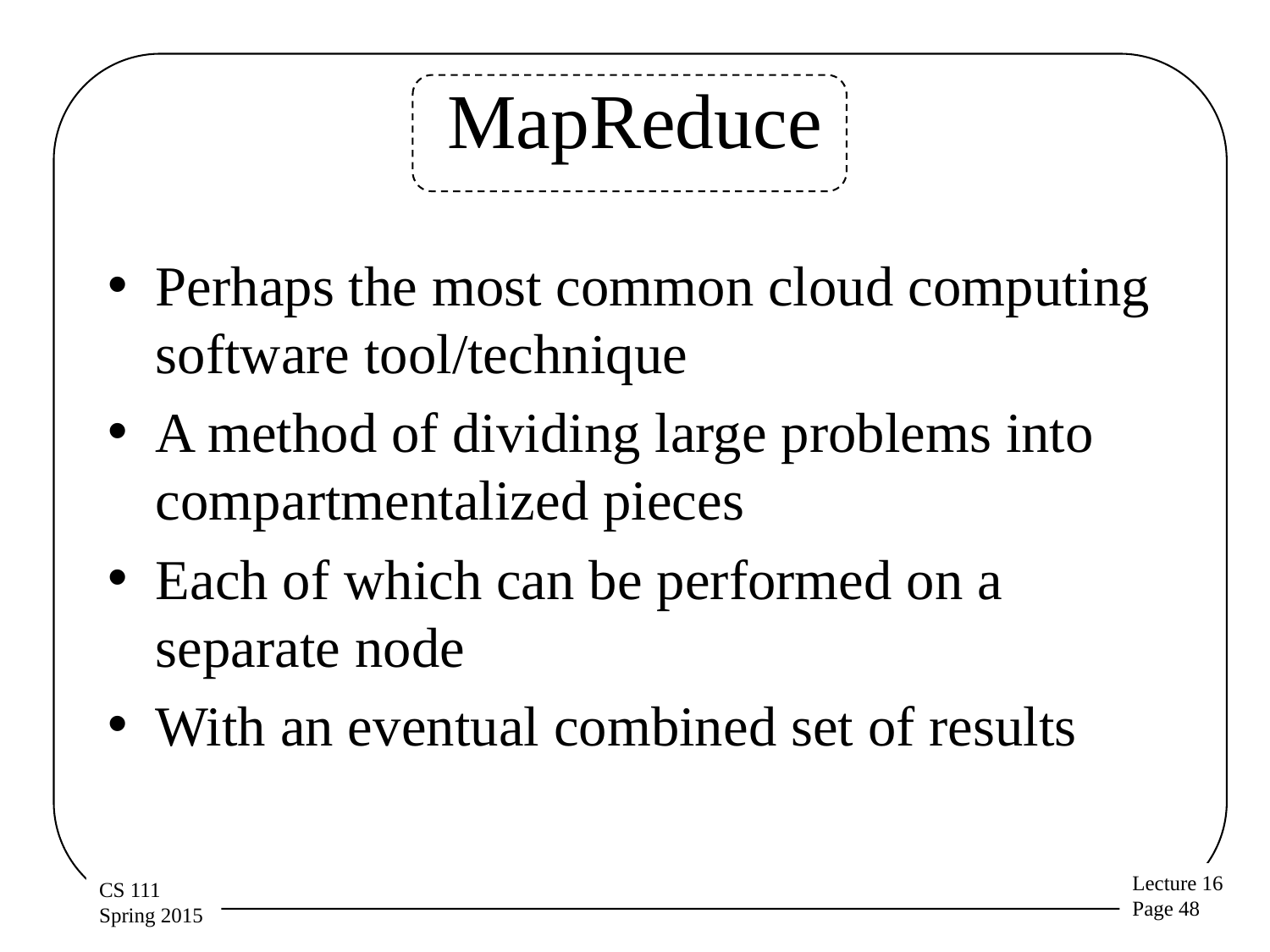

# MapReduce

Perhaps the most common cloud computing software tool/technique
A method of dividing large problems into compartmentalized pieces
Each of which can be performed on a separate node
With an eventual combined set of results